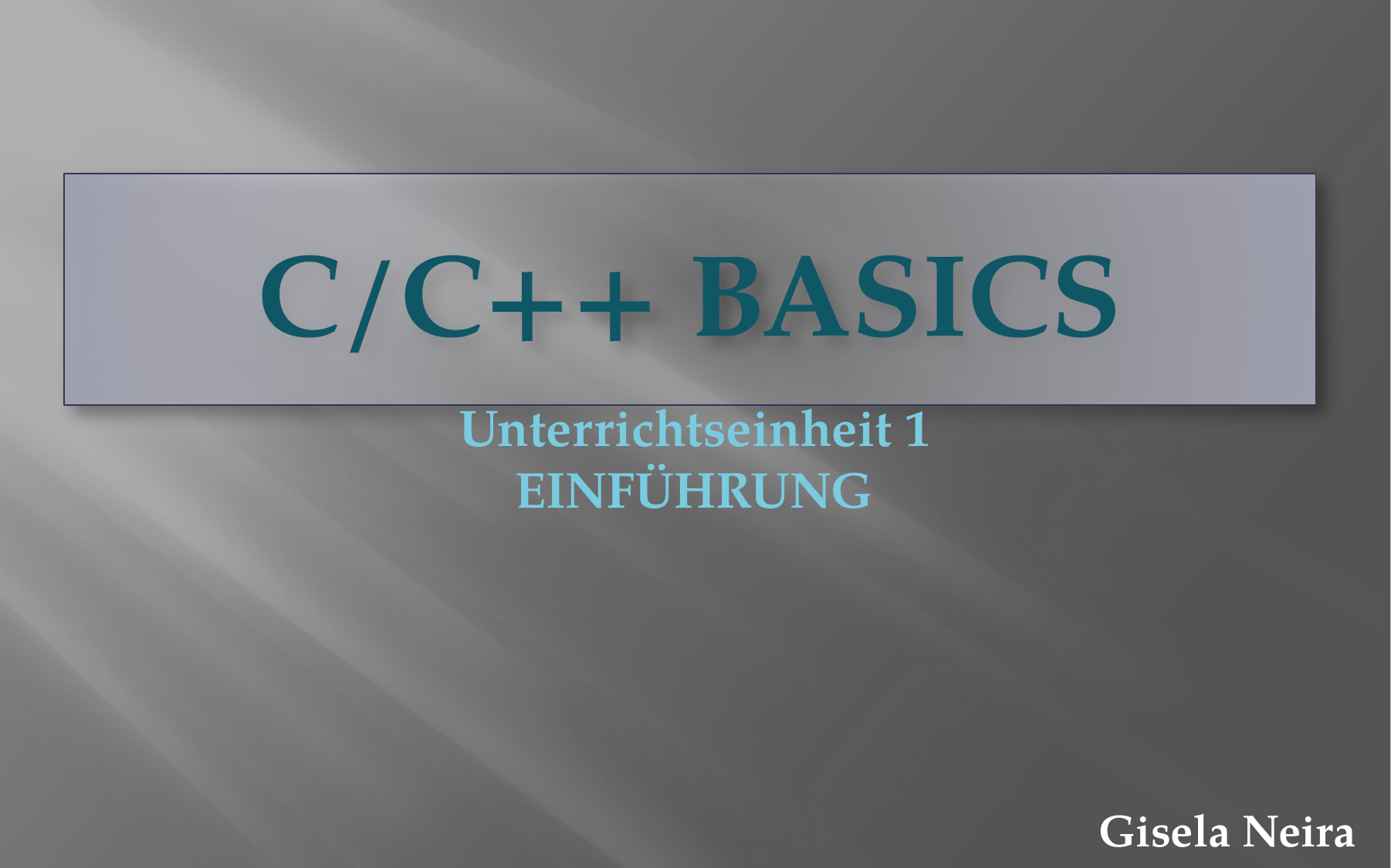

# C/C++ Basics
Unterrichtseinheit 1
EINFÜHRUNG

Gisela Neira